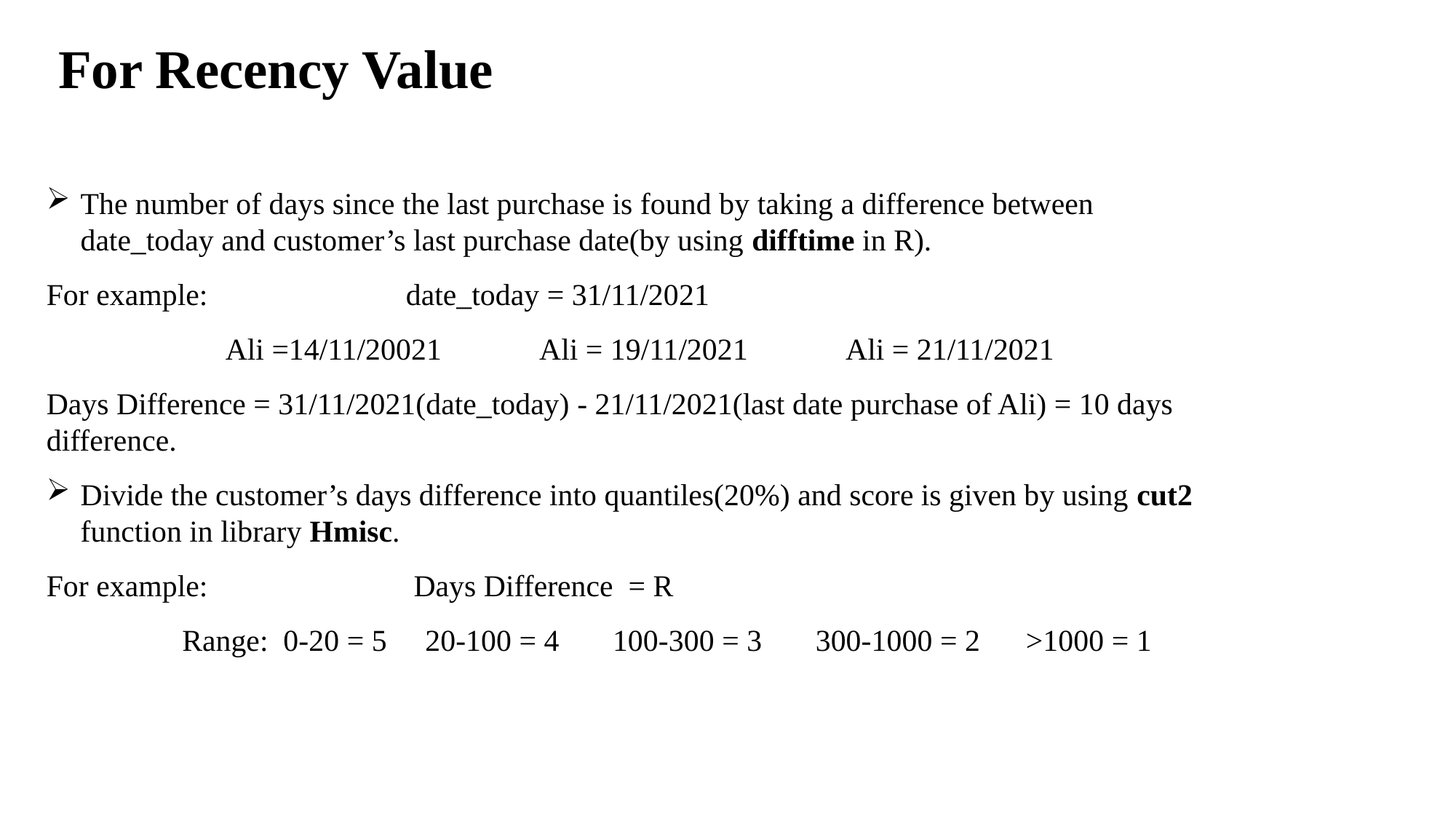

For Recency Value
The number of days since the last purchase is found by taking a difference between date_today and customer’s last purchase date(by using difftime in R).
For example:                          date_today = 31/11/2021
Ali =14/11/20021             Ali = 19/11/2021             Ali = 21/11/2021
Days Difference = 31/11/2021(date_today) - 21/11/2021(last date purchase of Ali) = 10 days difference.
Divide the customer’s days difference into quantiles(20%) and score is given by using cut2 function in library Hmisc.
For example:                           Days Difference  = R
Range:  0-20 = 5     20-100 = 4       100-300 = 3       300-1000 = 2      >1000 = 1